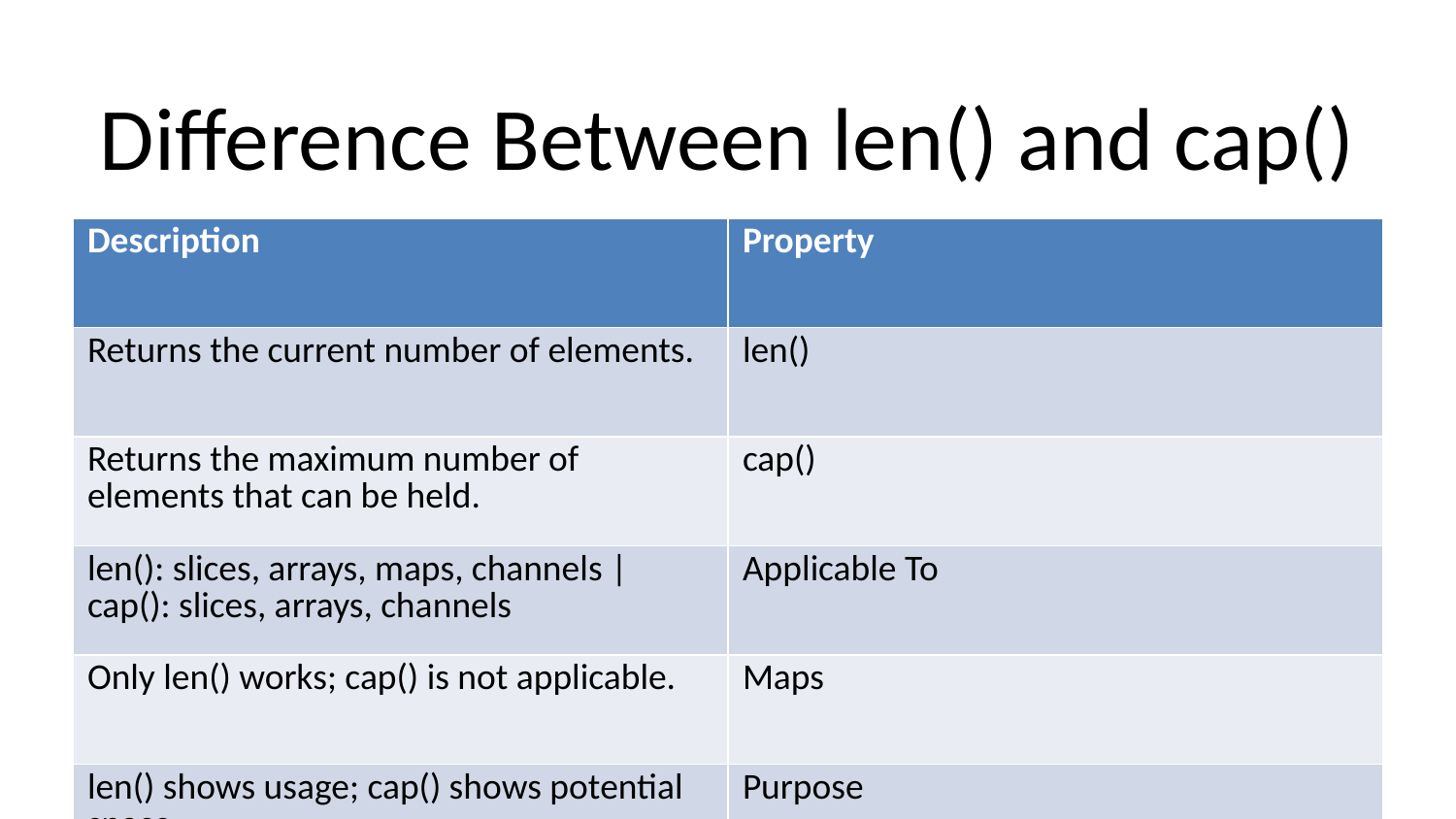

# Difference Between len() and cap()
| Description | Property |
| --- | --- |
| Returns the current number of elements. | len() |
| Returns the maximum number of elements that can be held. | cap() |
| len(): slices, arrays, maps, channels | cap(): slices, arrays, channels | Applicable To |
| Only len() works; cap() is not applicable. | Maps |
| len() shows usage; cap() shows potential space. | Purpose |